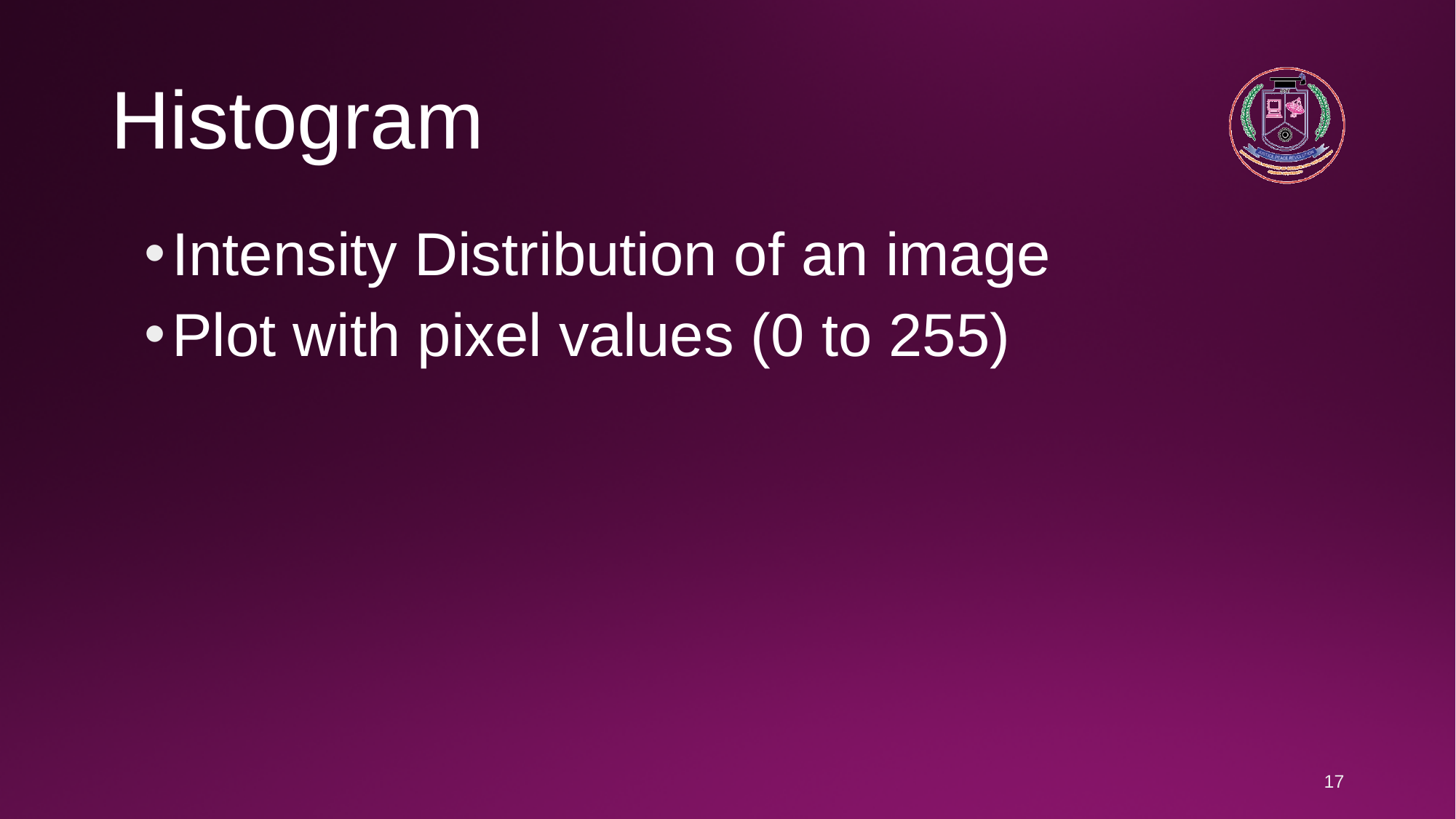

# Histogram
Intensity Distribution of an image
Plot with pixel values (0 to 255)

17